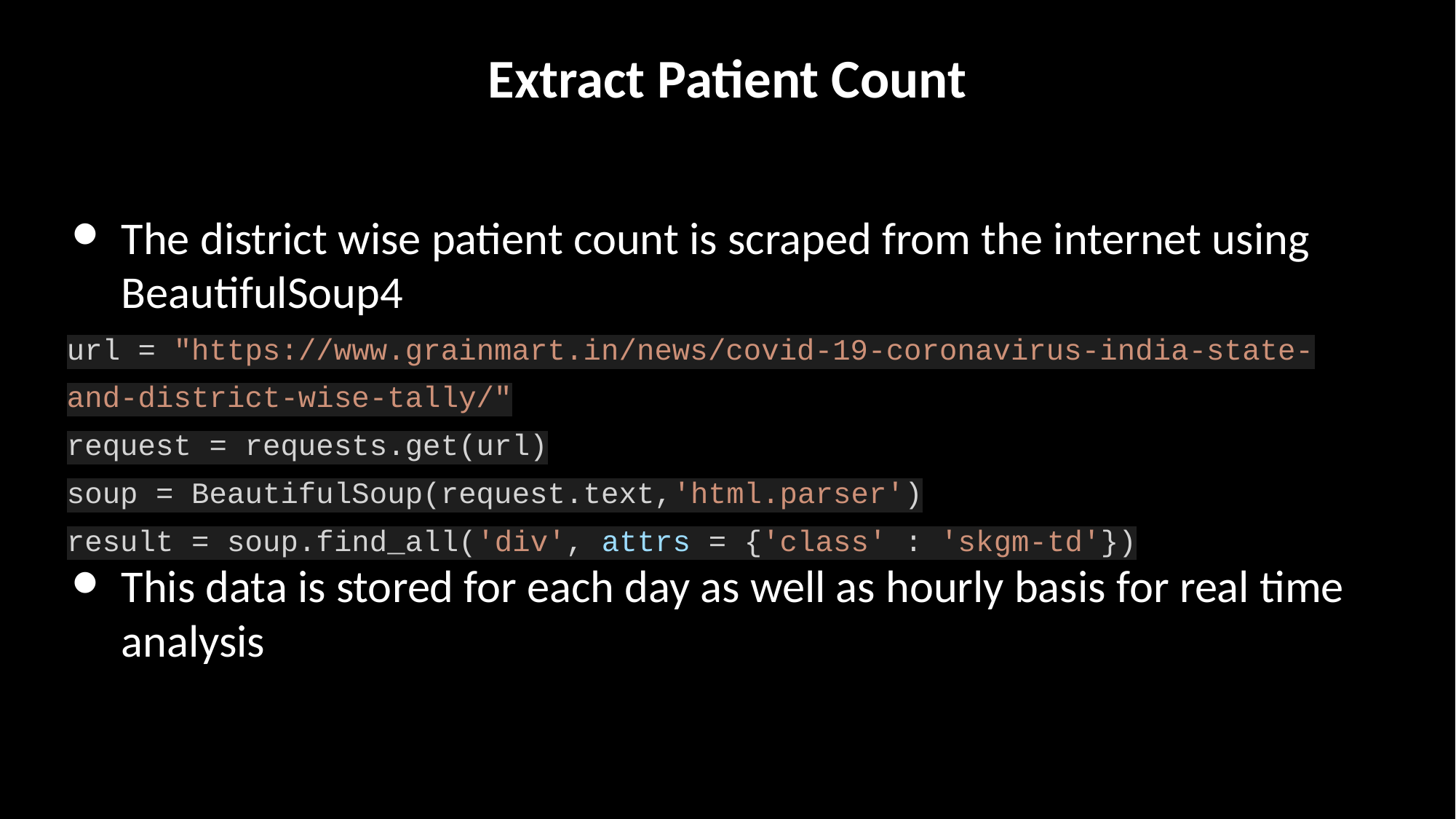

# Extract Patient Count

The district wise patient count is scraped from the internet using BeautifulSoup4
url = "https://www.grainmart.in/news/covid-19-coronavirus-india-state-and-district-wise-tally/"
request = requests.get(url)
soup = BeautifulSoup(request.text,'html.parser')
result = soup.find_all('div', attrs = {'class' : 'skgm-td'})
This data is stored for each day as well as hourly basis for real time analysis